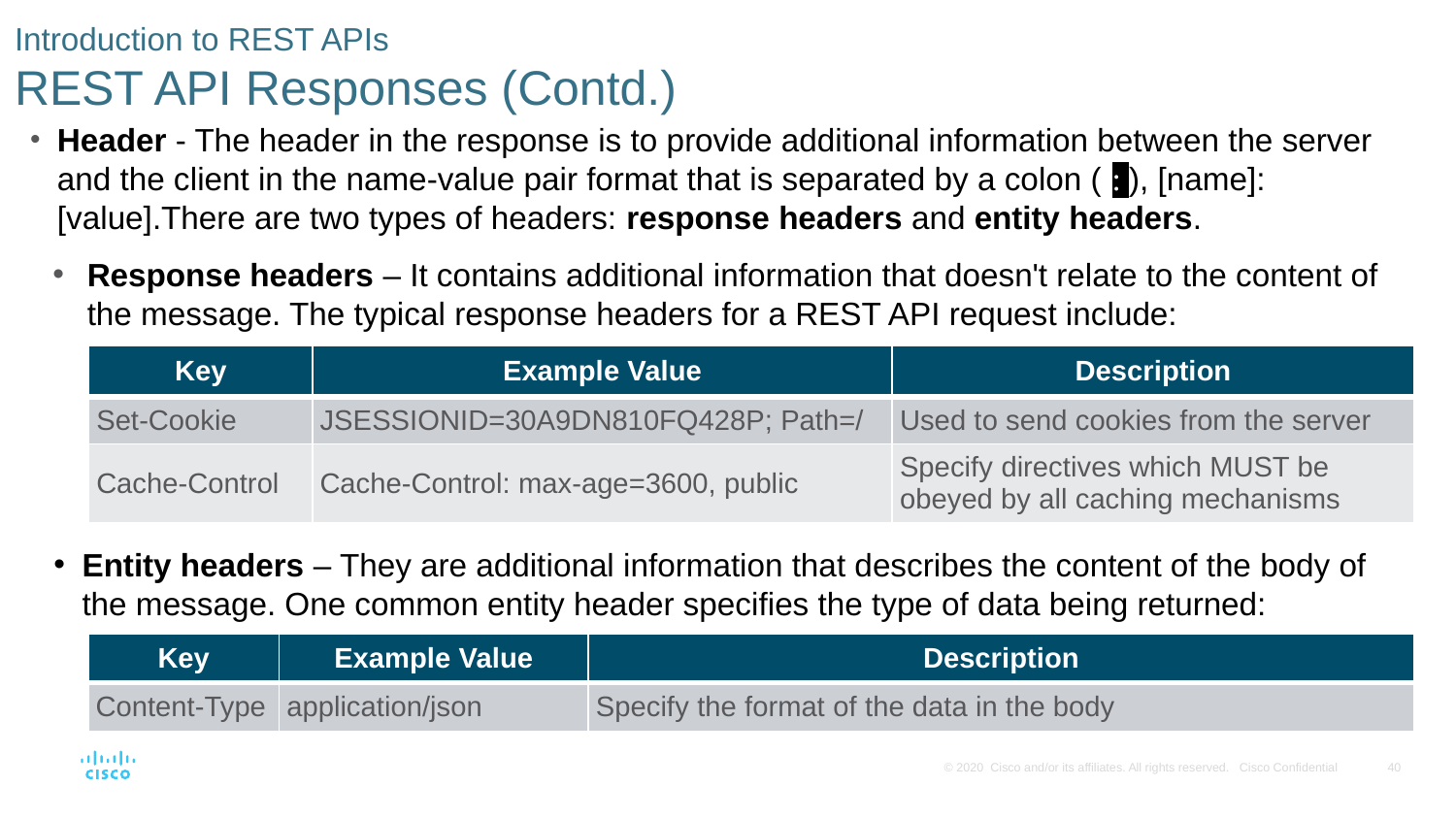

# Introduction to REST APIs REST API Responses (Contd.)
Header - The header in the response is to provide additional information between the server and the client in the name-value pair format that is separated by a colon ( : ), [name]:[value].There are two types of headers: response headers and entity headers.
Response headers – It contains additional information that doesn't relate to the content of the message. The typical response headers for a REST API request include:

| Key | Example Value | Description |
| --- | --- | --- |
| Set-Cookie | JSESSIONID=30A9DN810FQ428P; Path=/ | Used to send cookies from the server |
| Cache-Control | Cache-Control: max-age=3600, public | Specify directives which MUST be obeyed by all caching mechanisms |
Entity headers – They are additional information that describes the content of the body of the message. One common entity header specifies the type of data being returned:
| Key | Example Value | Description |
| --- | --- | --- |
| Content-Type | application/json | Specify the format of the data in the body |